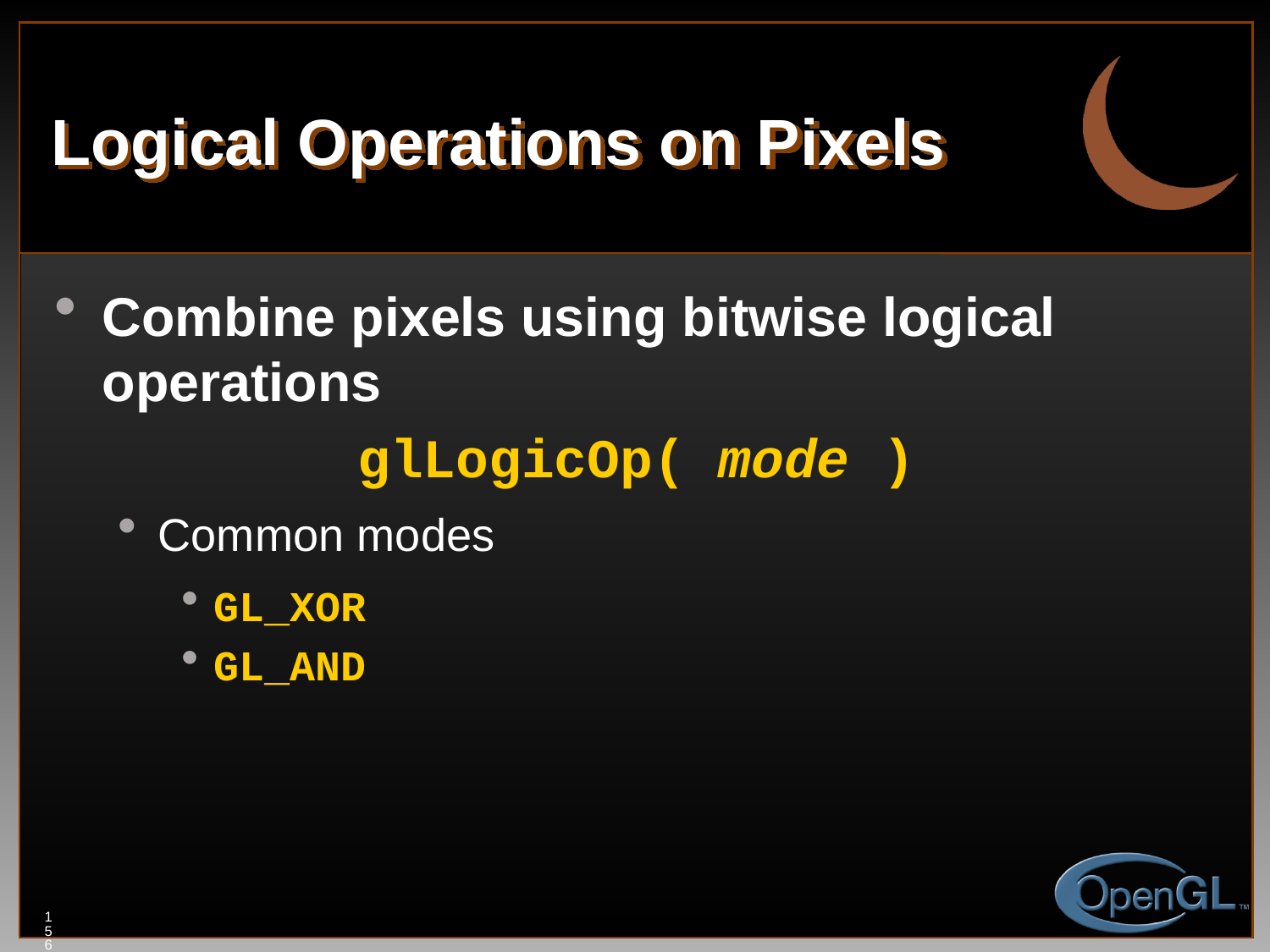

# Logical Operations on Pixels
Combine pixels using bitwise logical operations
glLogicOp( mode )
Common modes
GL_XOR
GL_AND
156